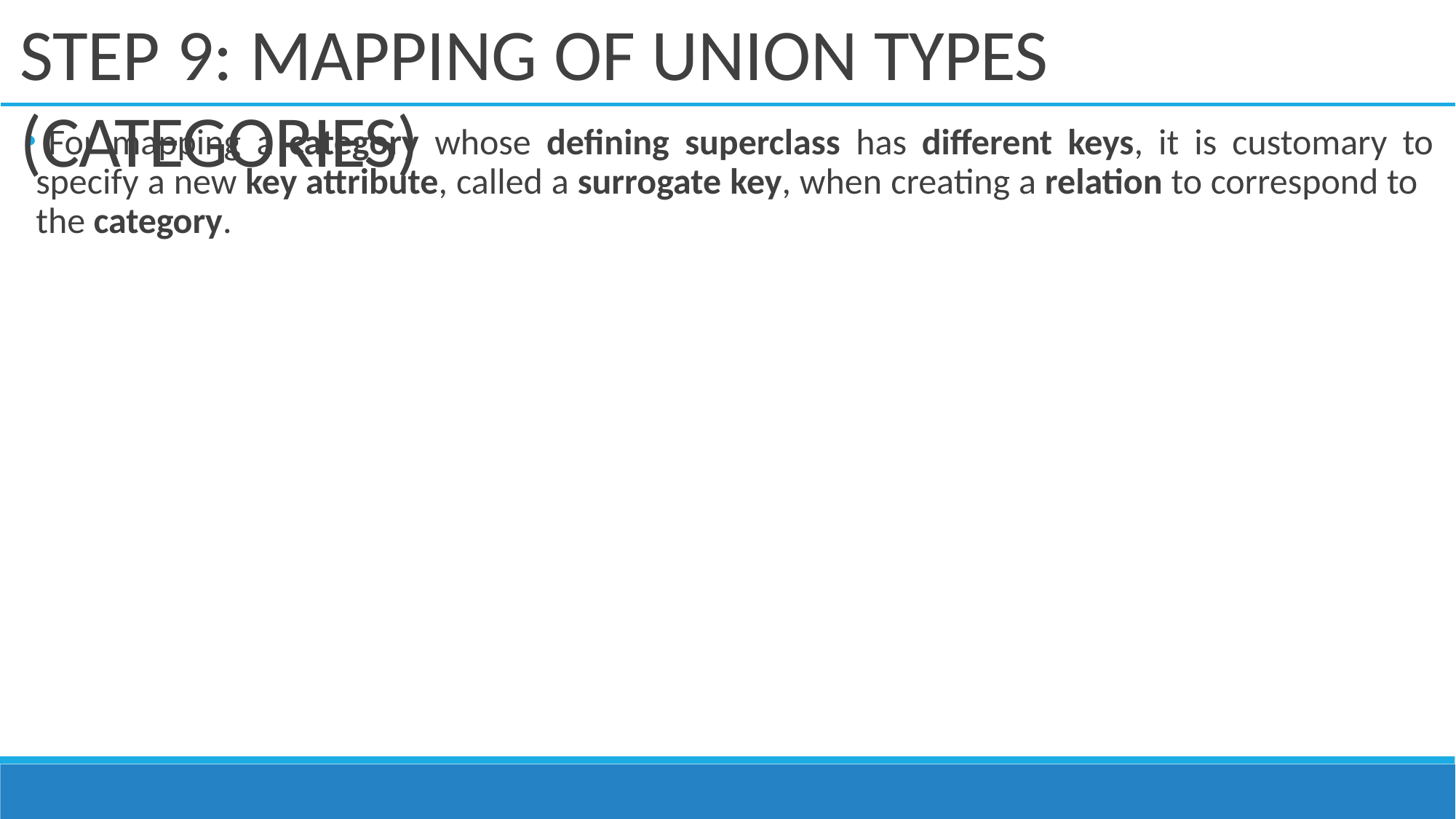

# STEP 9: MAPPING OF UNION TYPES (CATEGORIES)

	For mapping a category whose defining superclass has different keys, it is customary to specify a new key attribute, called a surrogate key, when creating a relation to correspond to the category.